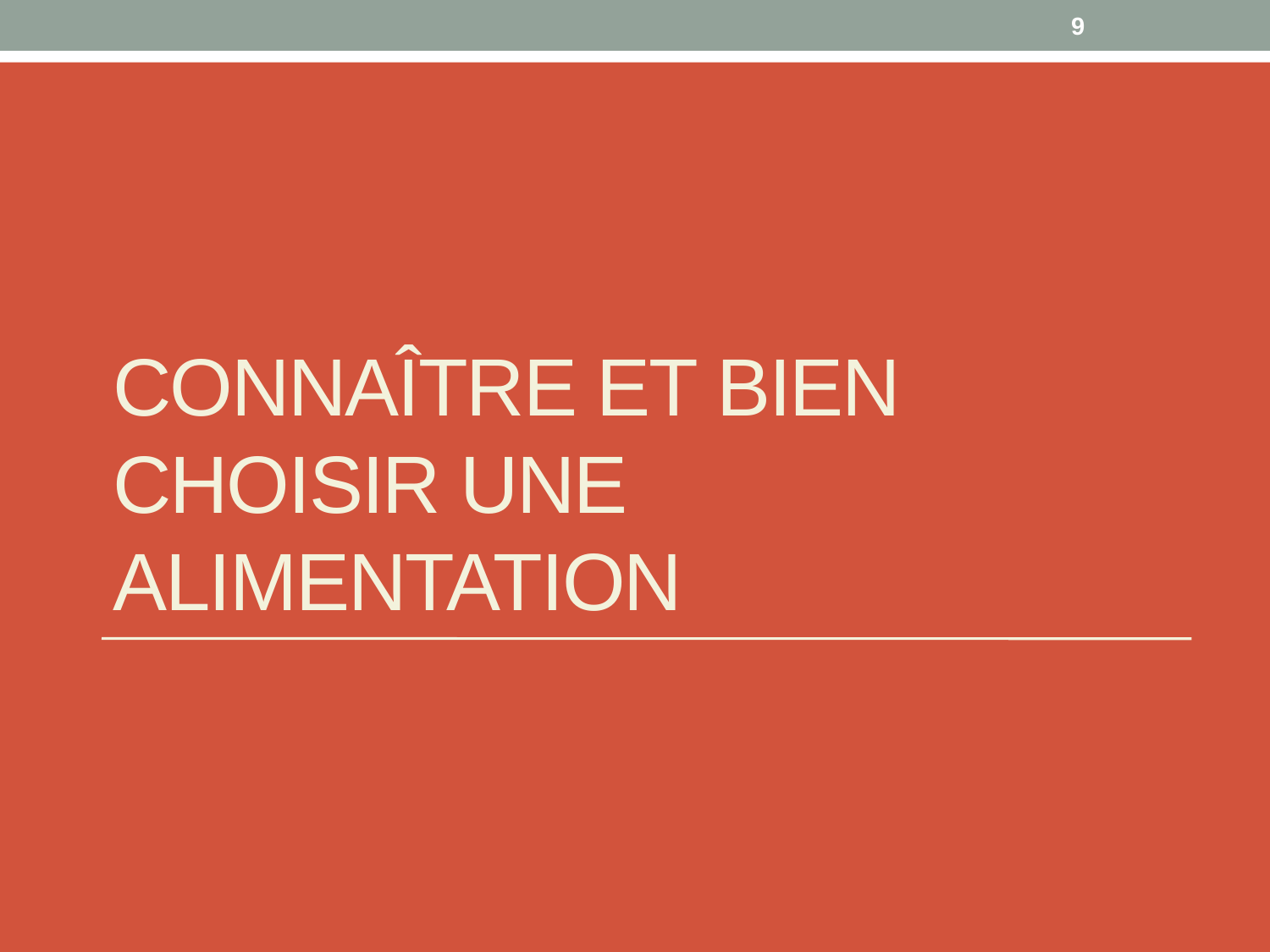

9
# Connaître et bien choisir une alimentation